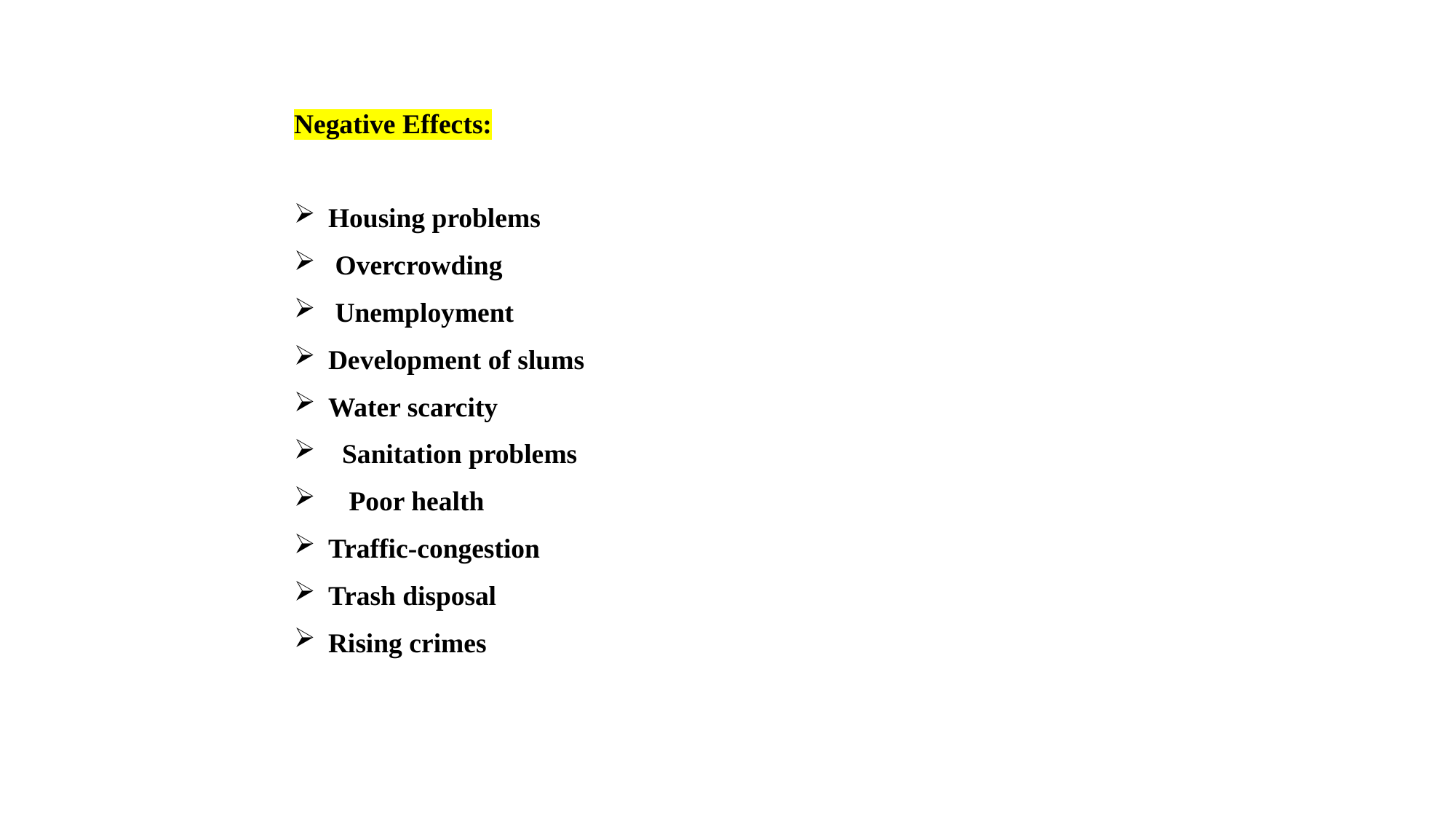

Negative Effects:

Housing problems
 Overcrowding
 Unemployment
Development of slums
Water scarcity
  Sanitation problems
   Poor health
Traffic-congestion
Trash disposal
Rising crimes